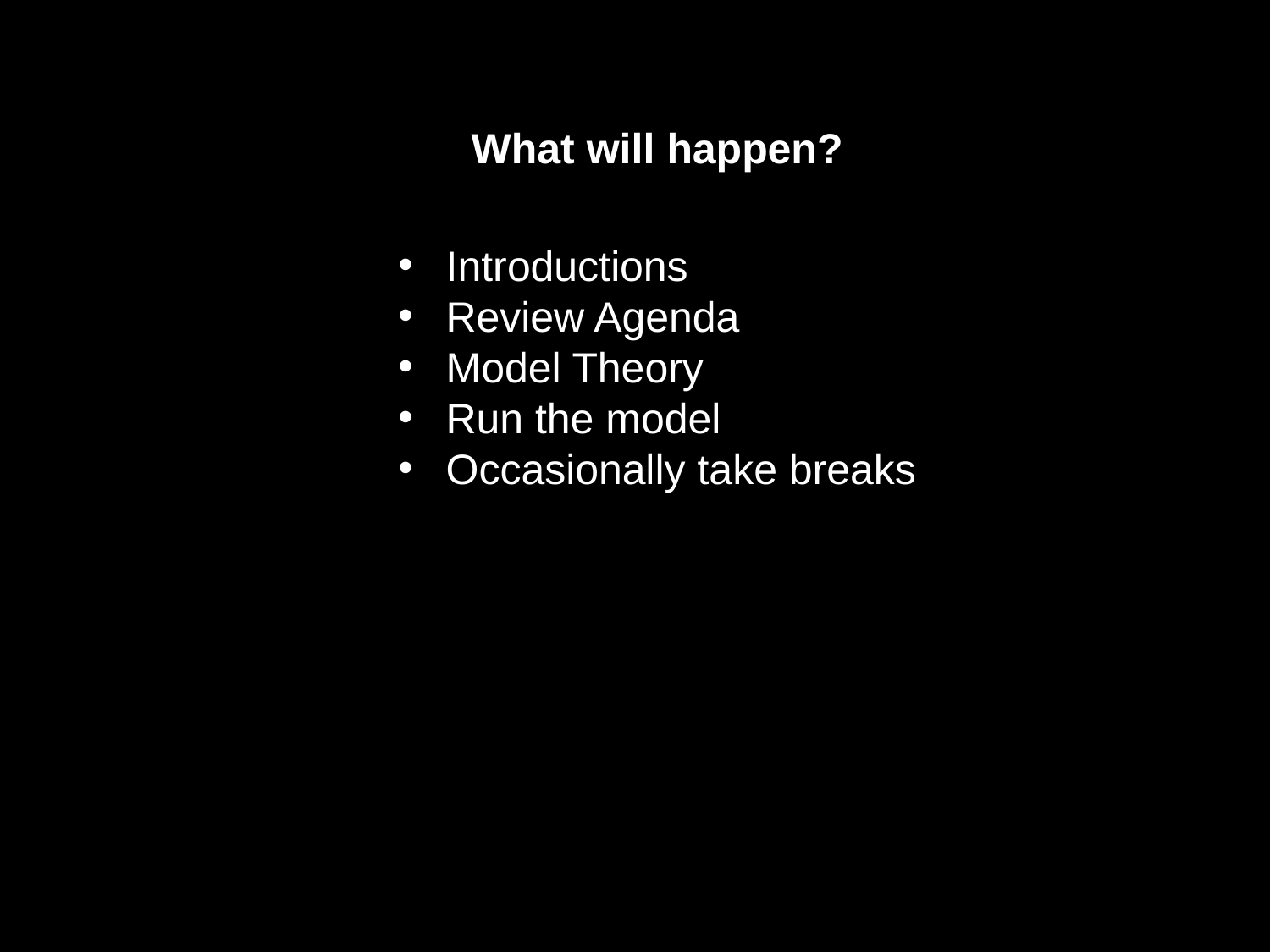

What will happen?
Introductions
Review Agenda
Model Theory
Run the model
Occasionally take breaks